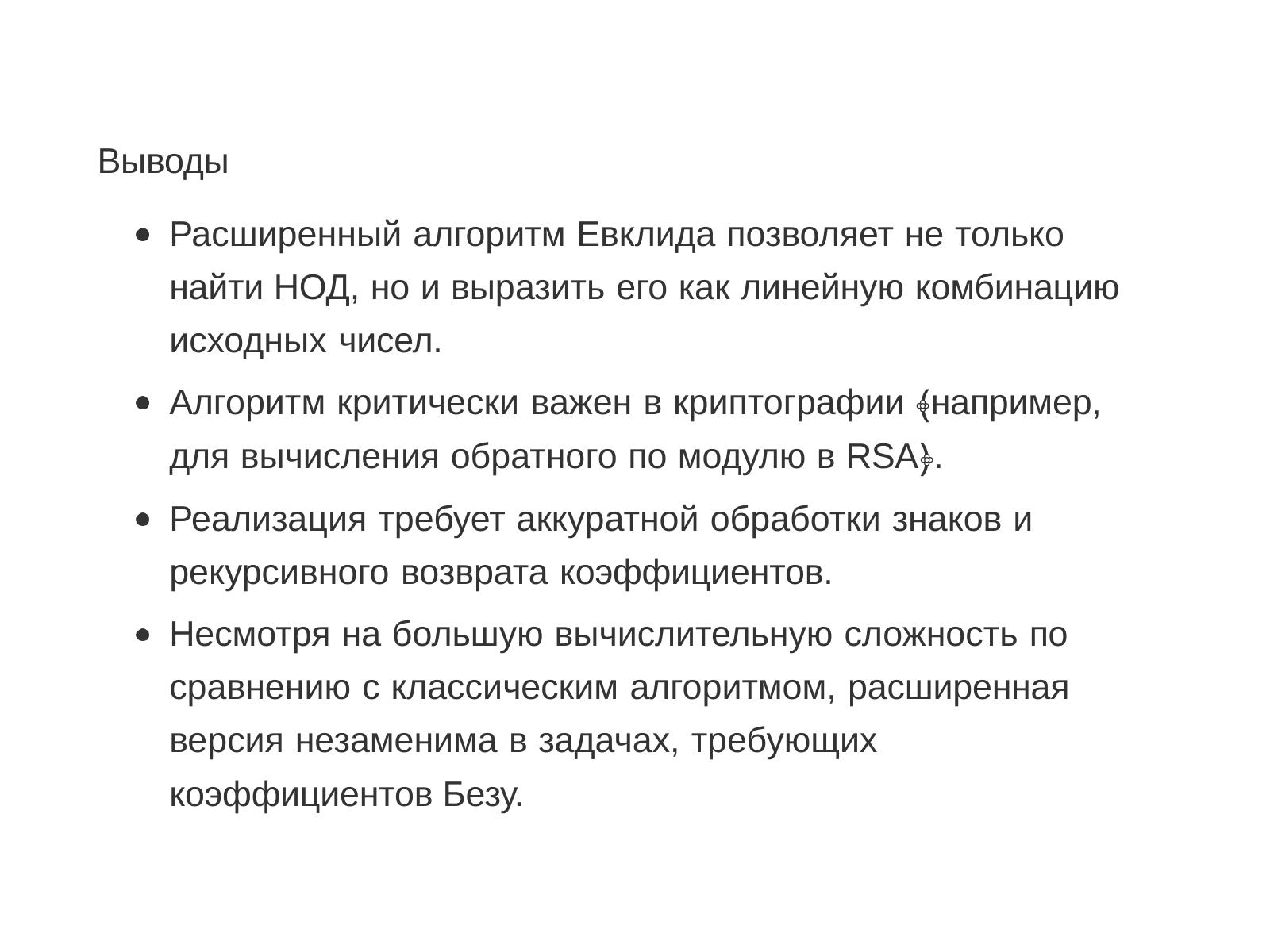

Выводы
Расширенный алгоритм Евклида позволяет не только найти НОД, но и выразить его как линейную комбинацию исходных чисел.
Алгоритм критически важен в криптографии ﴾например, для вычисления обратного по модулю в RSA﴿.
Реализация требует аккуратной обработки знаков и рекурсивного возврата коэффициентов.
Несмотря на большую вычислительную сложность по сравнению с классическим алгоритмом, расширенная версия незаменима в задачах, требующих коэффициентов Безу.